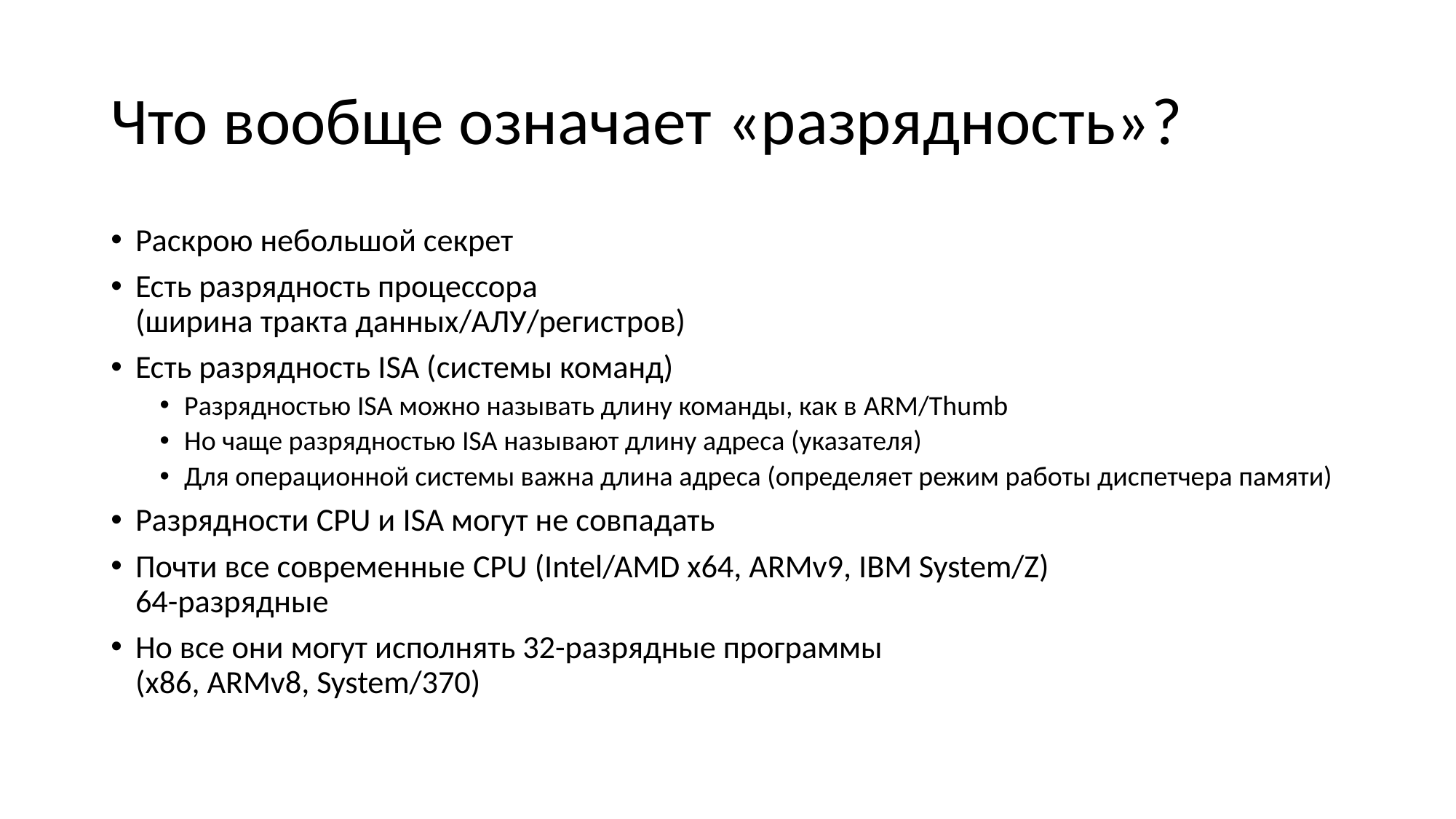

# Что вообще означает «разрядность»?
Раскрою небольшой секрет
Есть разрядность процессора
(ширина тракта данных/АЛУ/регистров)
Есть разрядность ISA (системы команд)
Разрядностью ISA можно называть длину команды, как в ARM/Thumb
Но чаще разрядностью ISA называют длину адреса (указателя)
Для операционной системы важна длина адреса (определяет режим работы диспетчера памяти)
Разрядности CPU и ISA могут не совпадать
Почти все современные CPU (Intel/AMD x64, ARMv9, IBM System/Z)
64-разрядные
Но все они могут исполнять 32-разрядные программы
(x86, ARMv8, System/370)